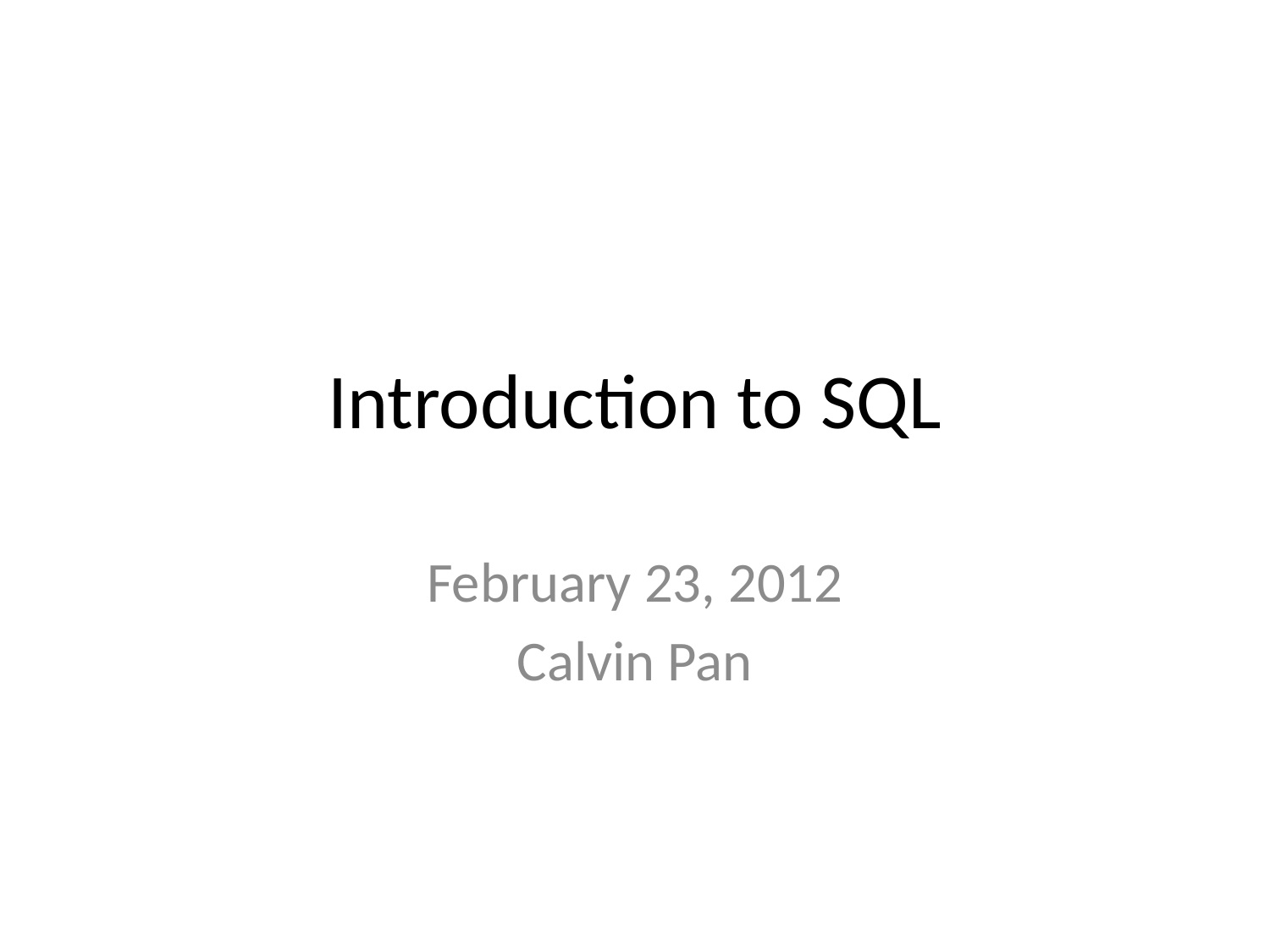

# Introduction to SQL
February 23, 2012
Calvin Pan